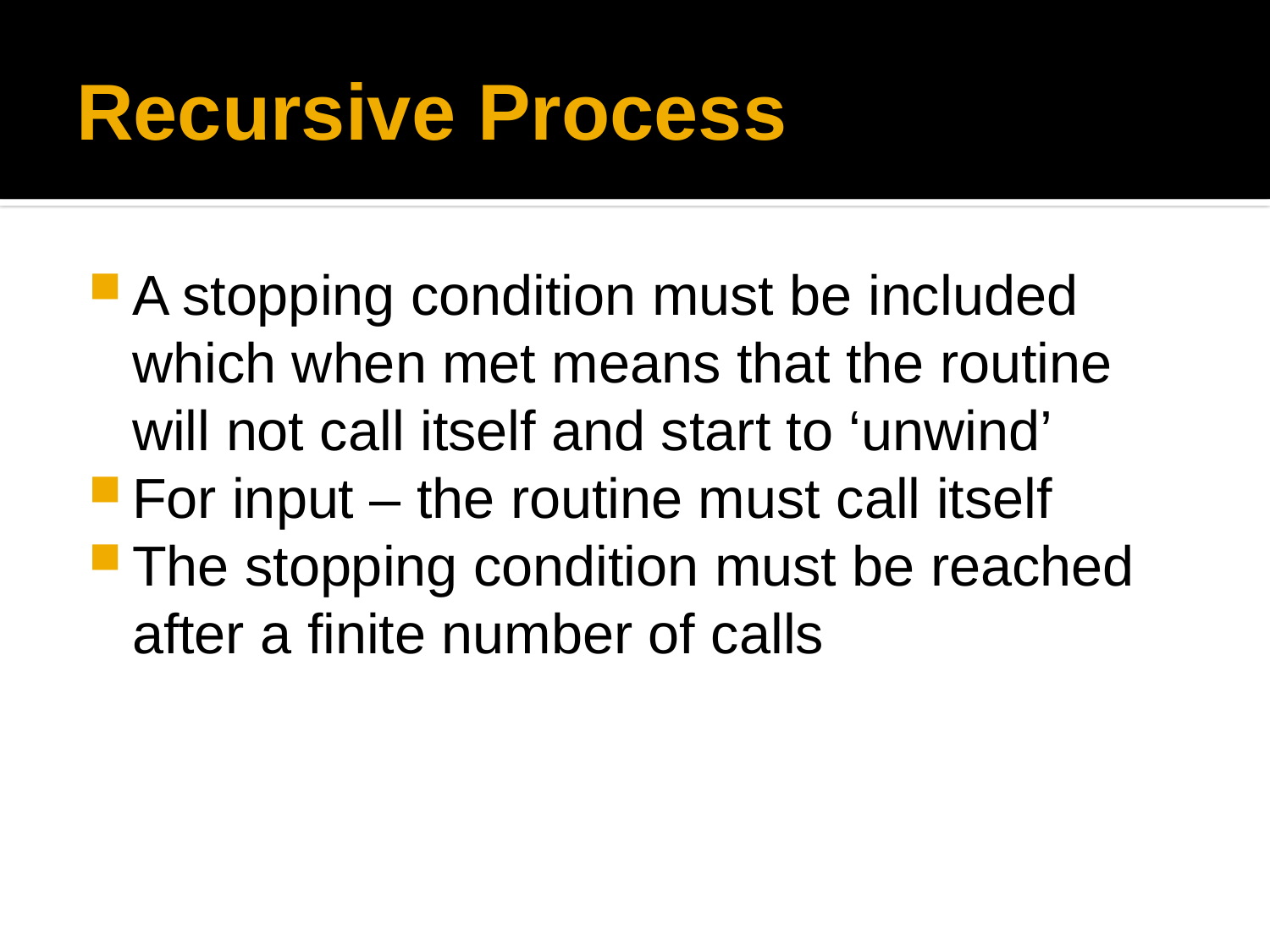

# Recursive Process
A stopping condition must be included which when met means that the routine will not call itself and start to ‘unwind’
For input – the routine must call itself
The stopping condition must be reached after a finite number of calls